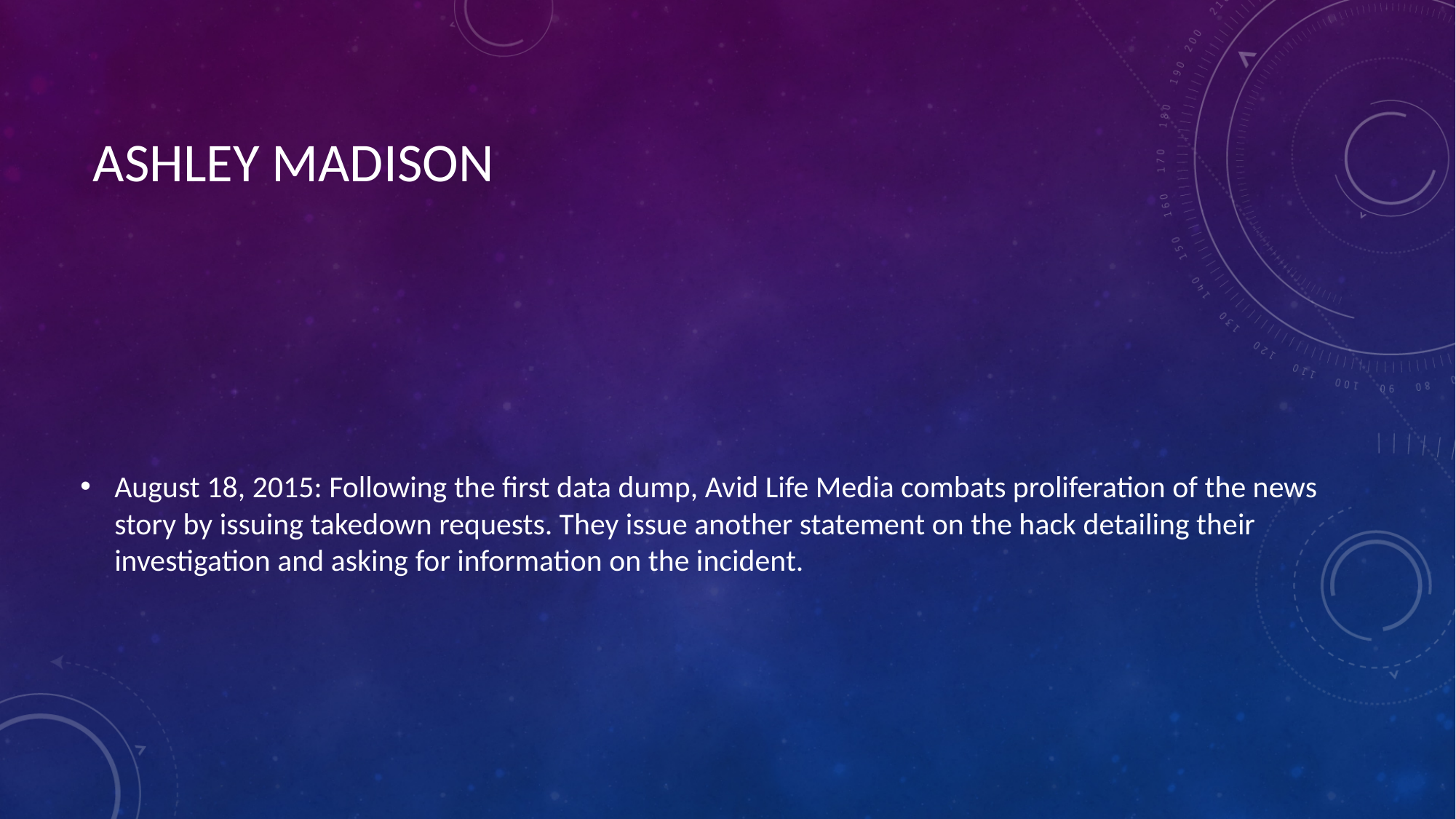

# Ashley Madison
August 18, 2015: Following the first data dump, Avid Life Media combats proliferation of the news story by issuing takedown requests. They issue another statement on the hack detailing their investigation and asking for information on the incident.